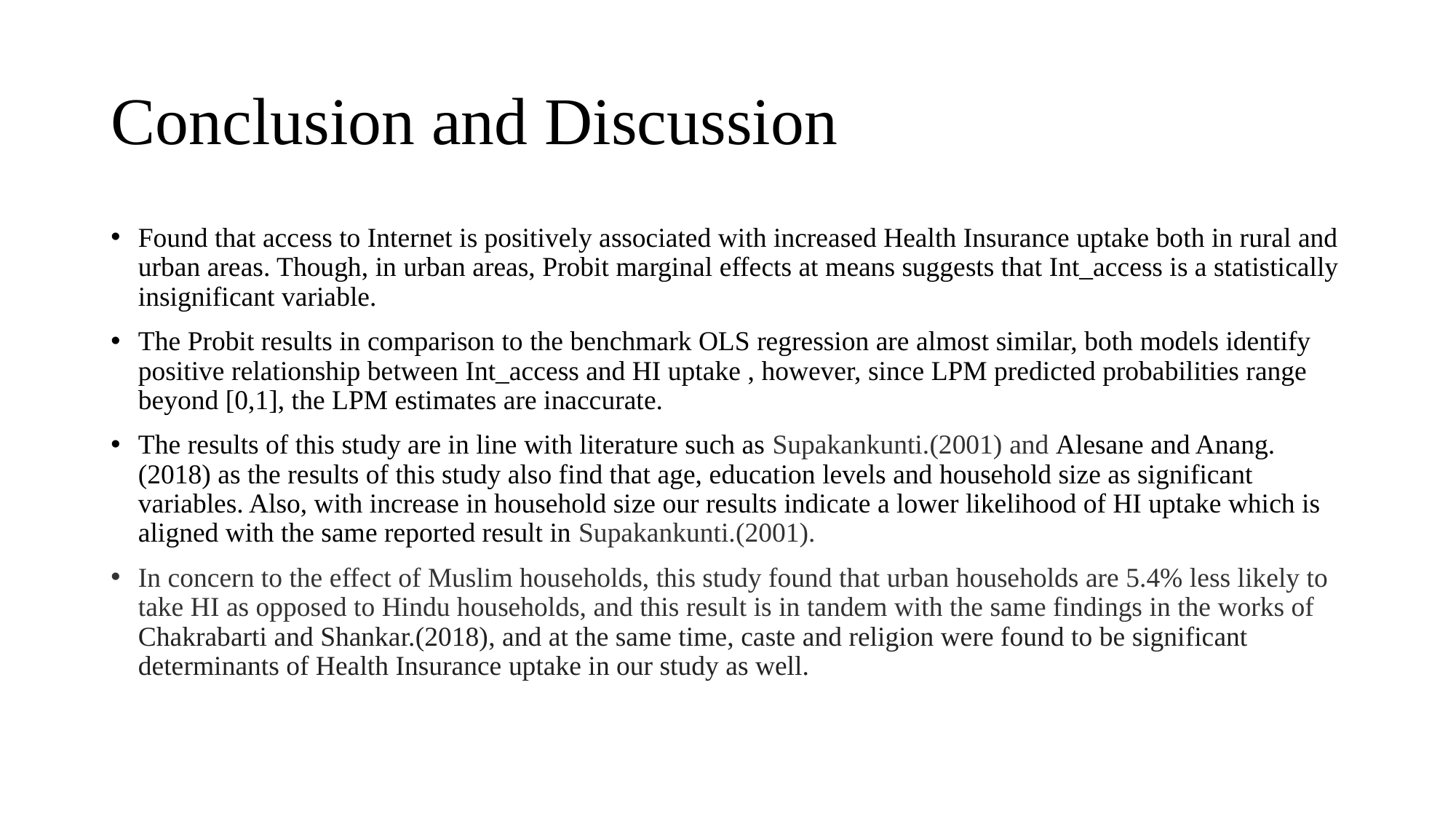

# Conclusion and Discussion
Found that access to Internet is positively associated with increased Health Insurance uptake both in rural and urban areas. Though, in urban areas, Probit marginal effects at means suggests that Int_access is a statistically insignificant variable.
The Probit results in comparison to the benchmark OLS regression are almost similar, both models identify positive relationship between Int_access and HI uptake , however, since LPM predicted probabilities range beyond [0,1], the LPM estimates are inaccurate.
The results of this study are in line with literature such as Supakankunti.(2001) and Alesane and Anang.(2018) as the results of this study also find that age, education levels and household size as significant variables. Also, with increase in household size our results indicate a lower likelihood of HI uptake which is aligned with the same reported result in Supakankunti.(2001).
In concern to the effect of Muslim households, this study found that urban households are 5.4% less likely to take HI as opposed to Hindu households, and this result is in tandem with the same findings in the works of Chakrabarti and Shankar.(2018), and at the same time, caste and religion were found to be significant determinants of Health Insurance uptake in our study as well.